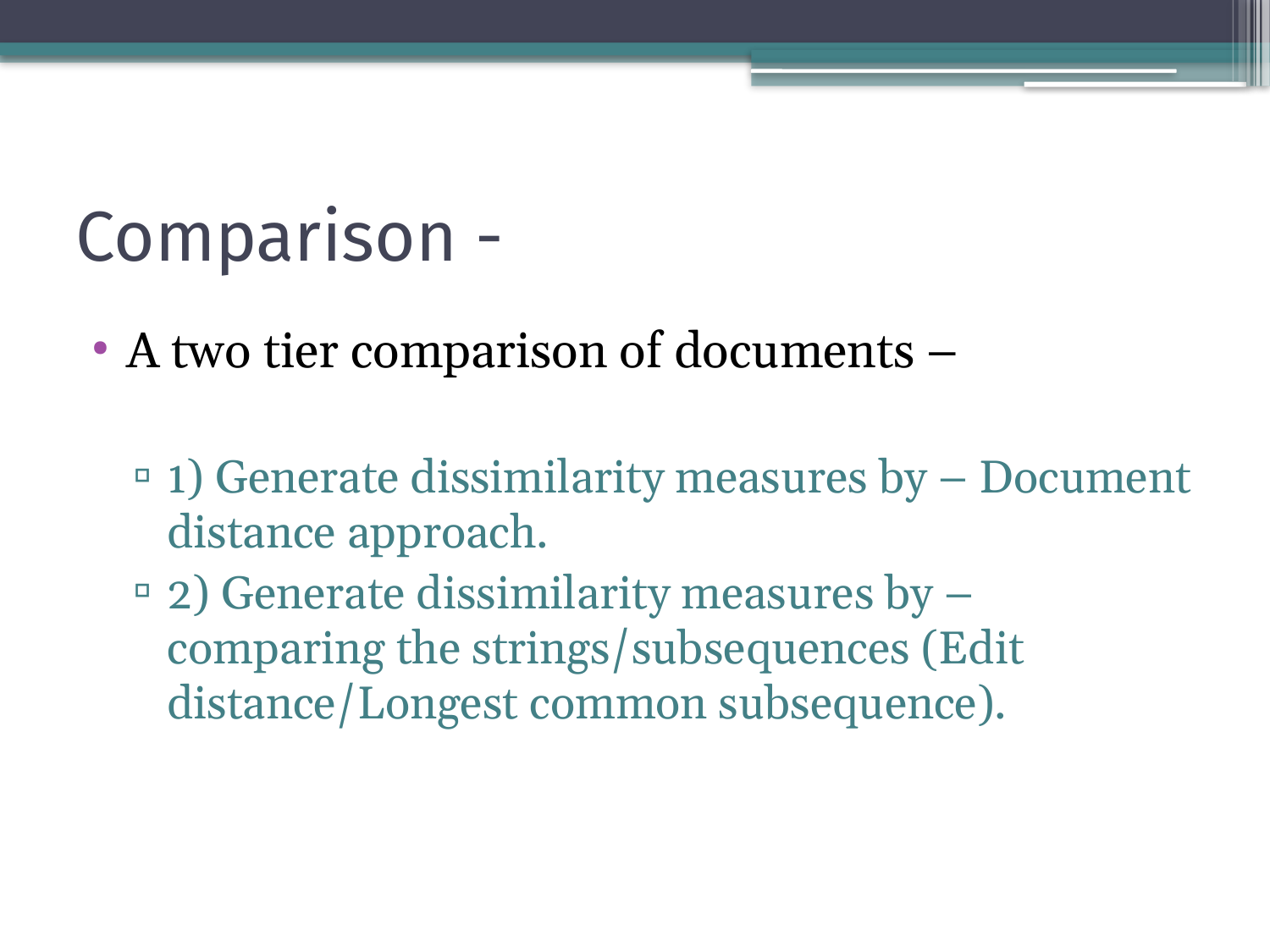

# Comparison -
A two tier comparison of documents –

1) Generate dissimilarity measures by – Document distance approach.
2) Generate dissimilarity measures by – comparing the strings/subsequences (Edit distance/Longest common subsequence).